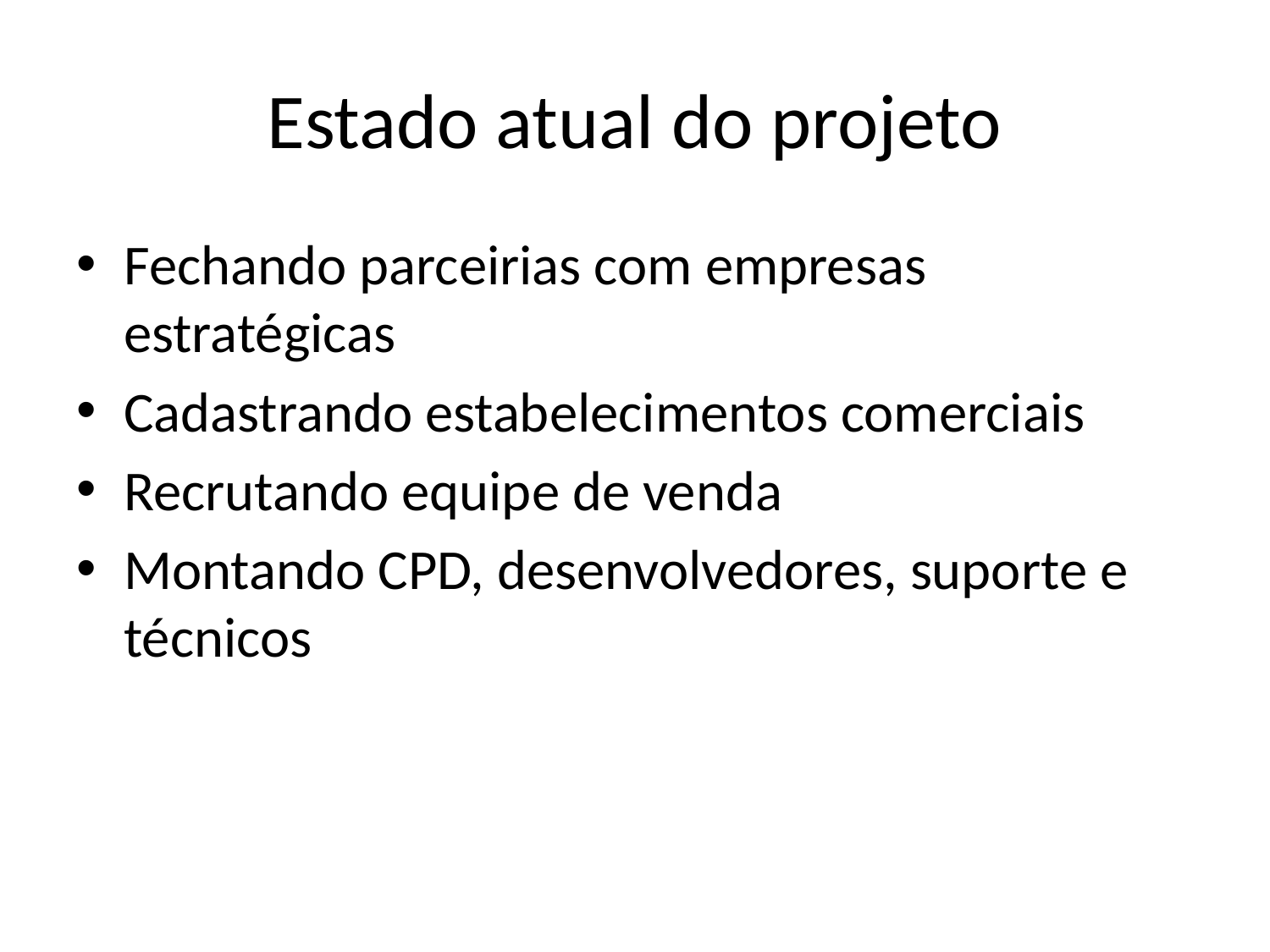

# Estado atual do projeto
Fechando parceirias com empresas estratégicas
Cadastrando estabelecimentos comerciais
Recrutando equipe de venda
Montando CPD, desenvolvedores, suporte e técnicos